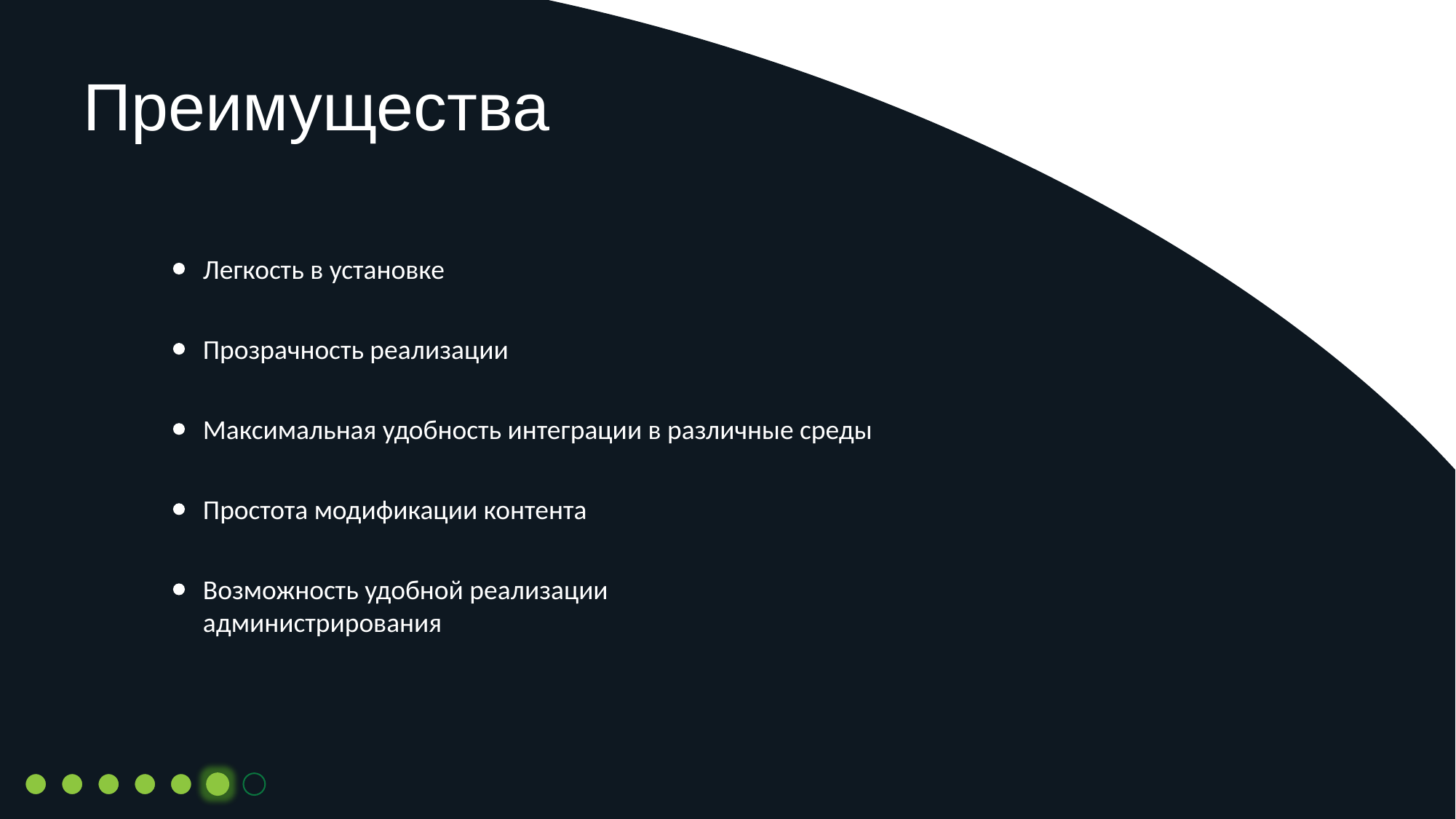

# Преимущества
Легкость в установке

Прозрачность реализации

Максимальная удобность интеграции в различные среды

Простота модификации контента

Возможность удобной реализации администрирования